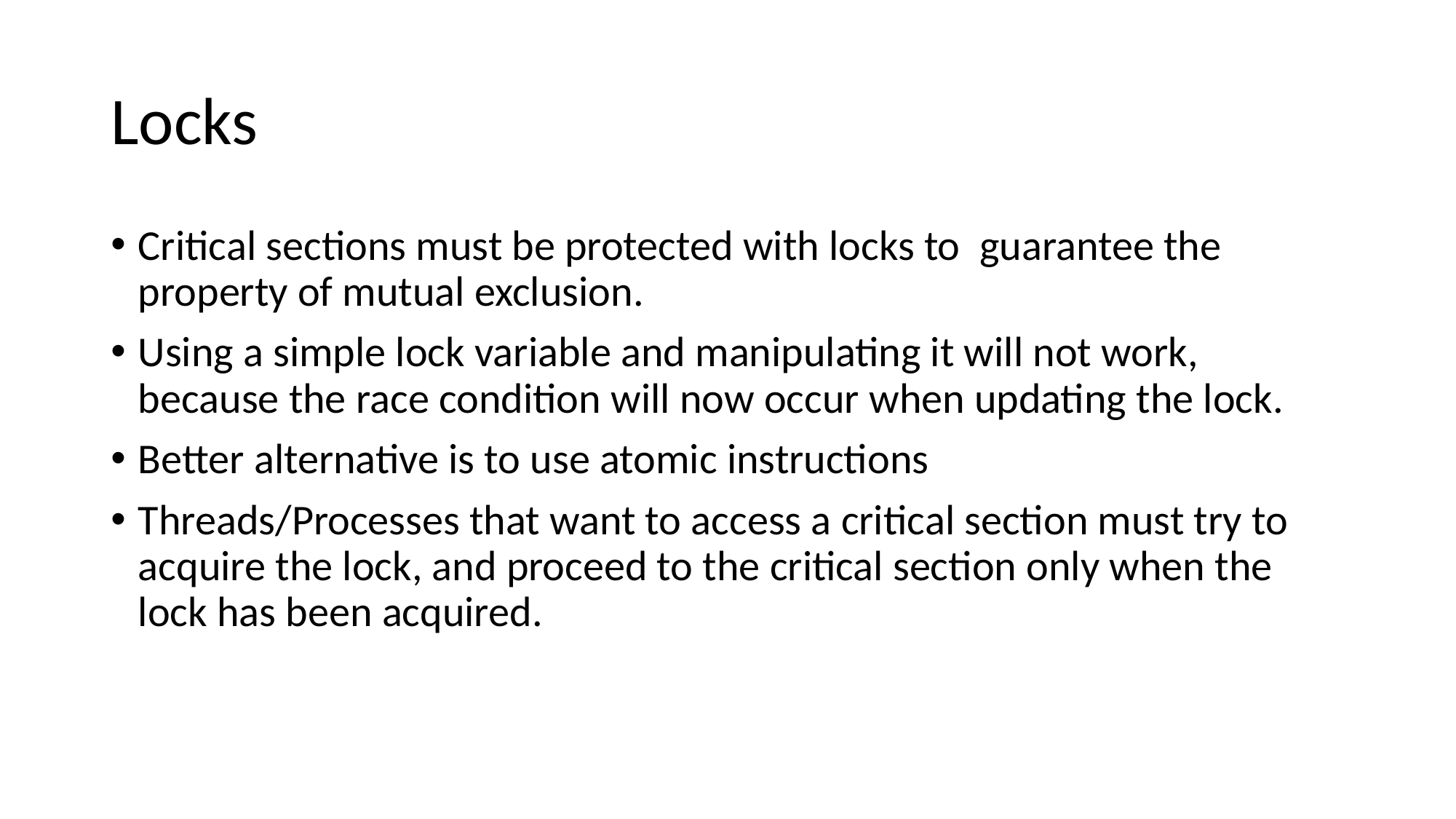

# Locks
Critical sections must be protected with locks to  guarantee the property of mutual exclusion.
Using a simple lock variable and manipulating it will not work, because the race condition will now occur when updating the lock.
Better alternative is to use atomic instructions
Threads/Processes that want to access a critical section must try to acquire the lock, and proceed to the critical section only when the lock has been acquired.